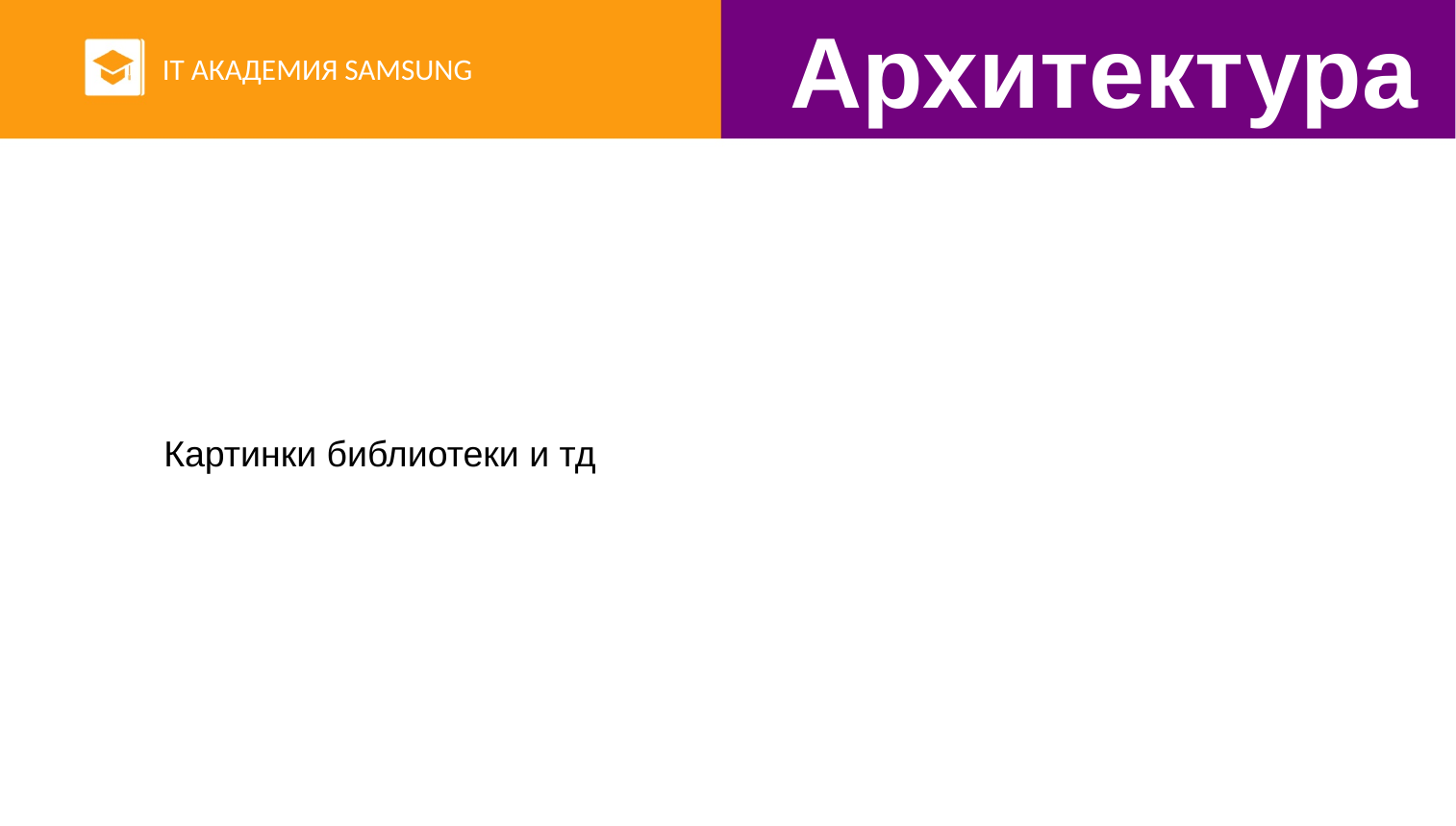

Архитектура
IT АКАДЕМИЯ SAMSUNG
Картинки библиотеки и тд